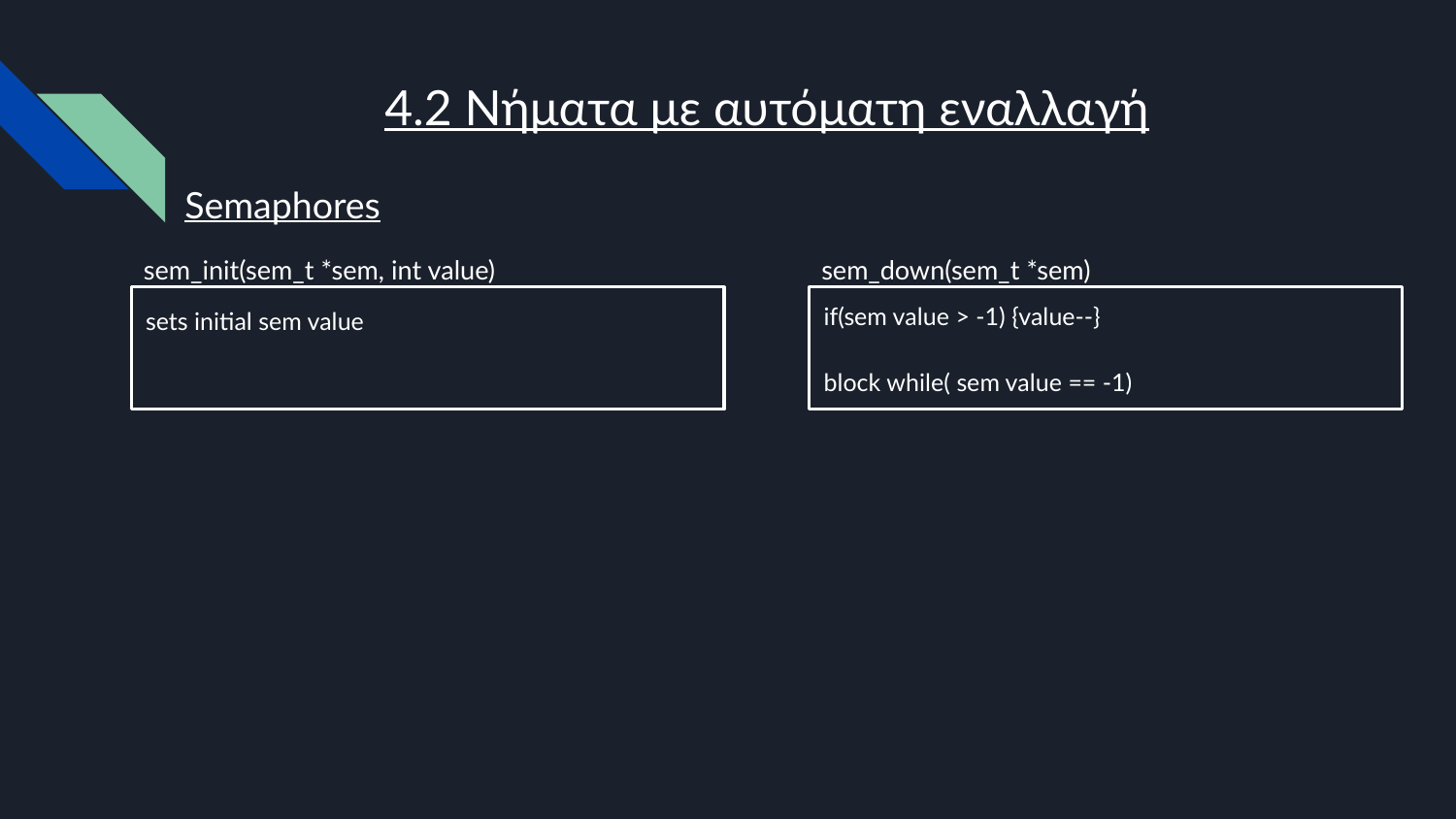

# 4.2 Νήματα με αυτόματη εναλλαγή
Semaphores
sem_init(sem_t *sem, int value)
sem_down(sem_t *sem)
sets initial sem value
if(sem value > -1) {value--}

block while( sem value == -1)